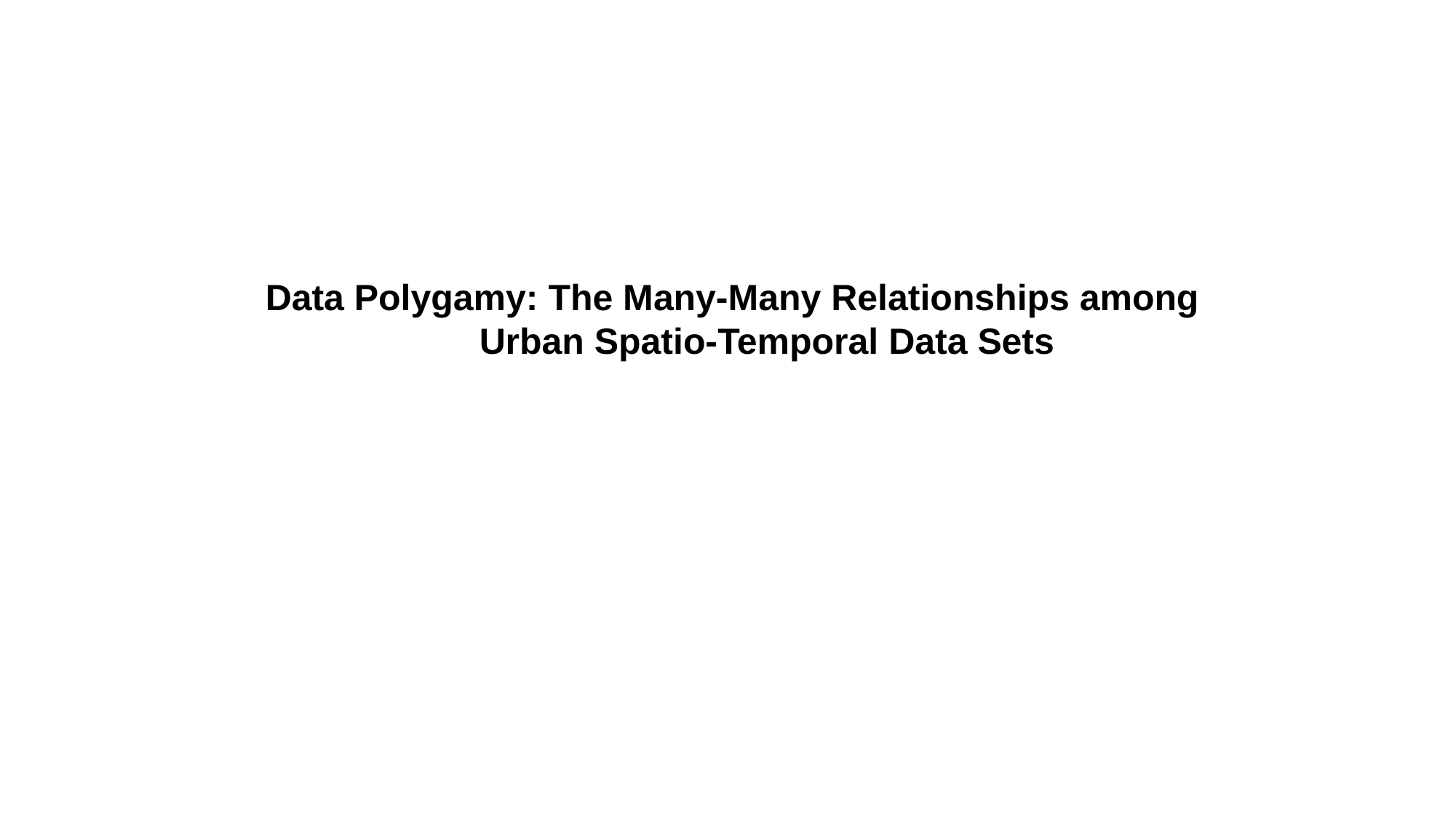

Data Polygamy: The Many-Many Relationships among
                     Urban Spatio-Temporal Data Sets